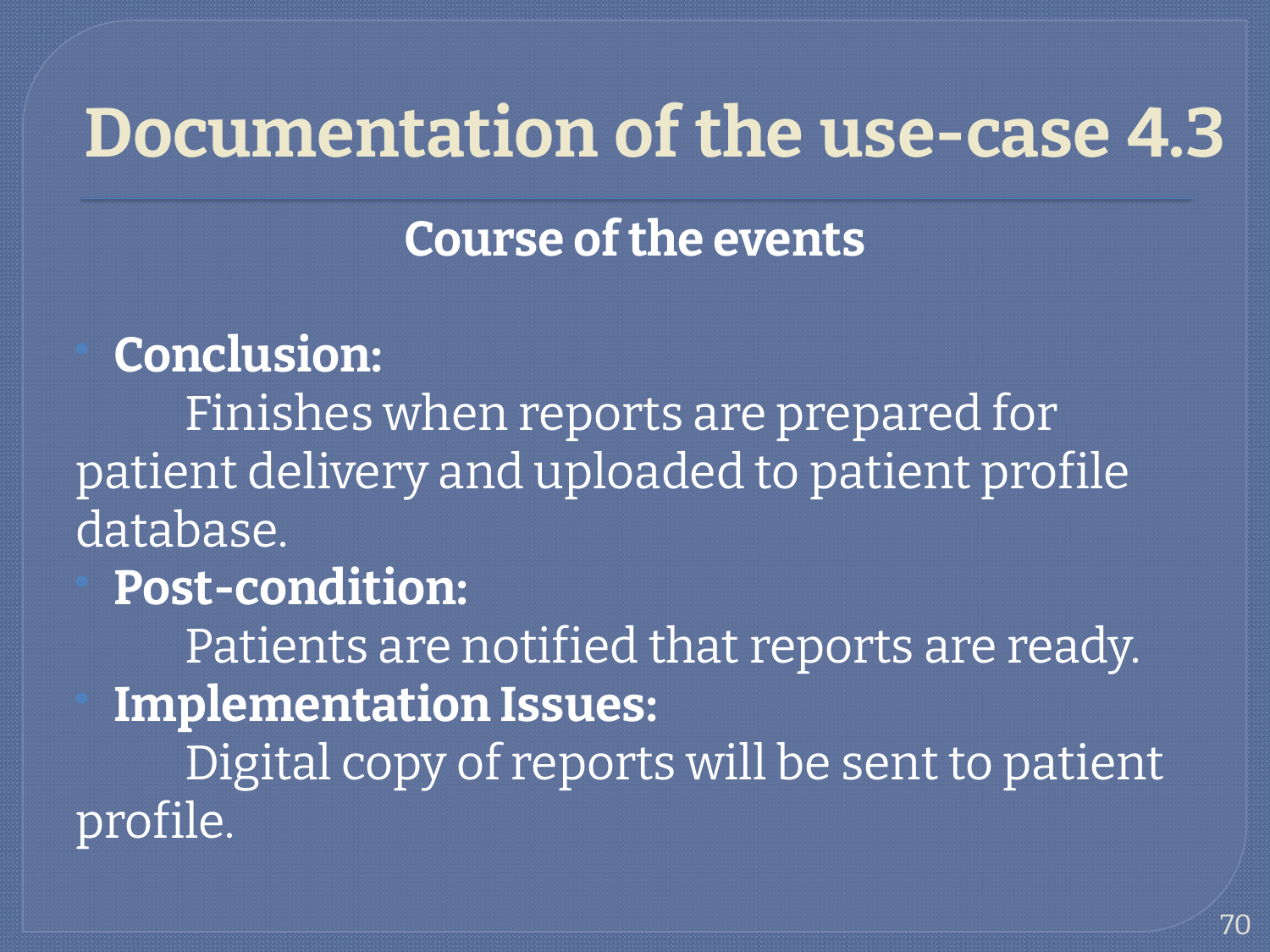

# Documentation of the use-case 4.3
Course of the events

Conclusion:
	Finishes when reports are prepared for patient delivery and uploaded to patient profile database.
Post-condition:
	Patients are notified that reports are ready.
Implementation Issues:
	Digital copy of reports will be sent to patient profile.

70